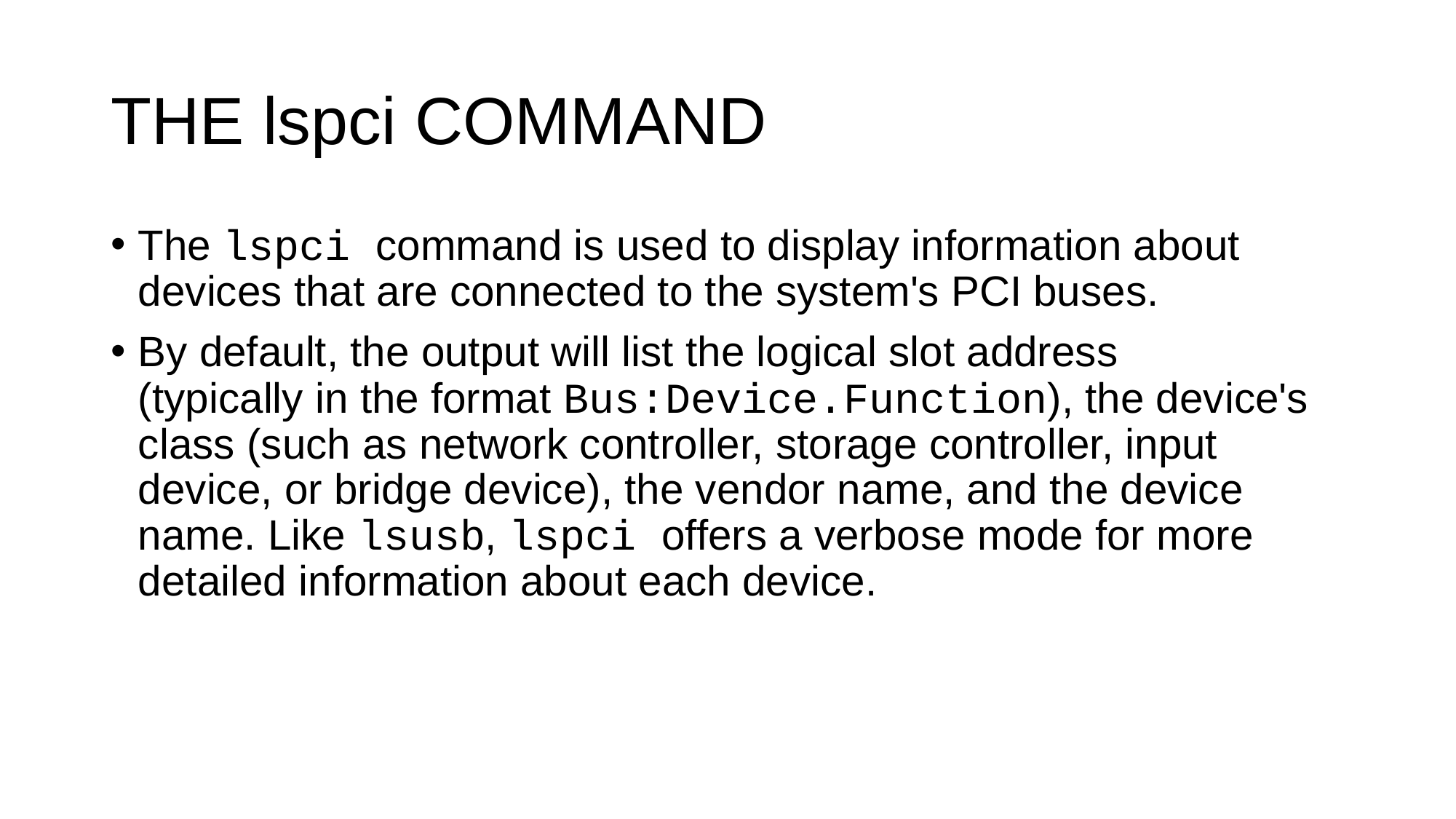

# THE lspci COMMAND
The lspci command is used to display information about devices that are connected to the system's PCI buses.
By default, the output will list the logical slot address
(typically in the format Bus:Device.Function), the device's class (such as network controller, storage controller, input device, or bridge device), the vendor name, and the device name. Like lsusb, lspci offers a verbose mode for more
detailed information about each device.